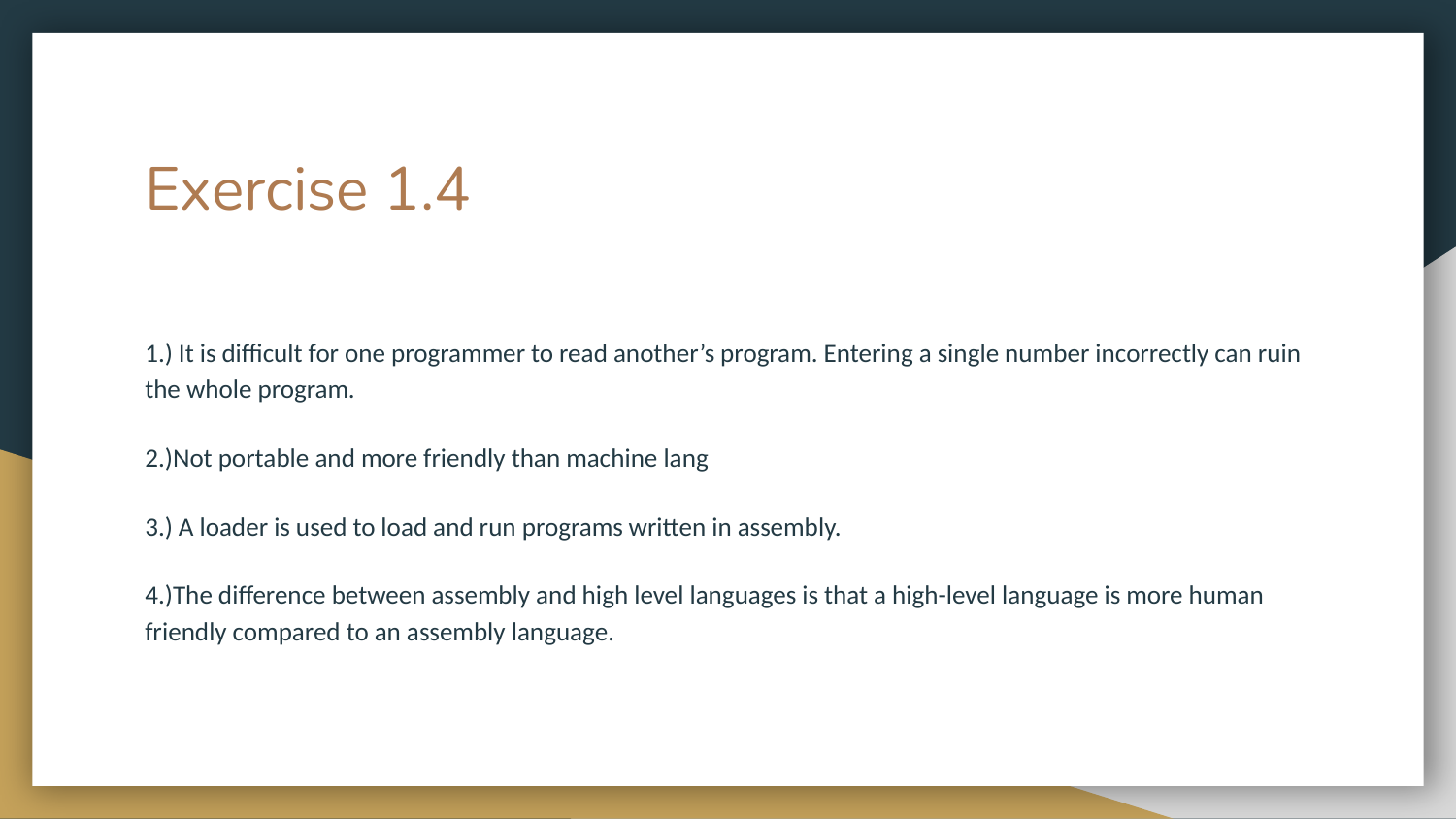

# Exercise 1.4
1.) It is difficult for one programmer to read another’s program. Entering a single number incorrectly can ruin the whole program.
2.)Not portable and more friendly than machine lang
3.) A loader is used to load and run programs written in assembly.
4.)The difference between assembly and high level languages is that a high-level language is more human friendly compared to an assembly language.